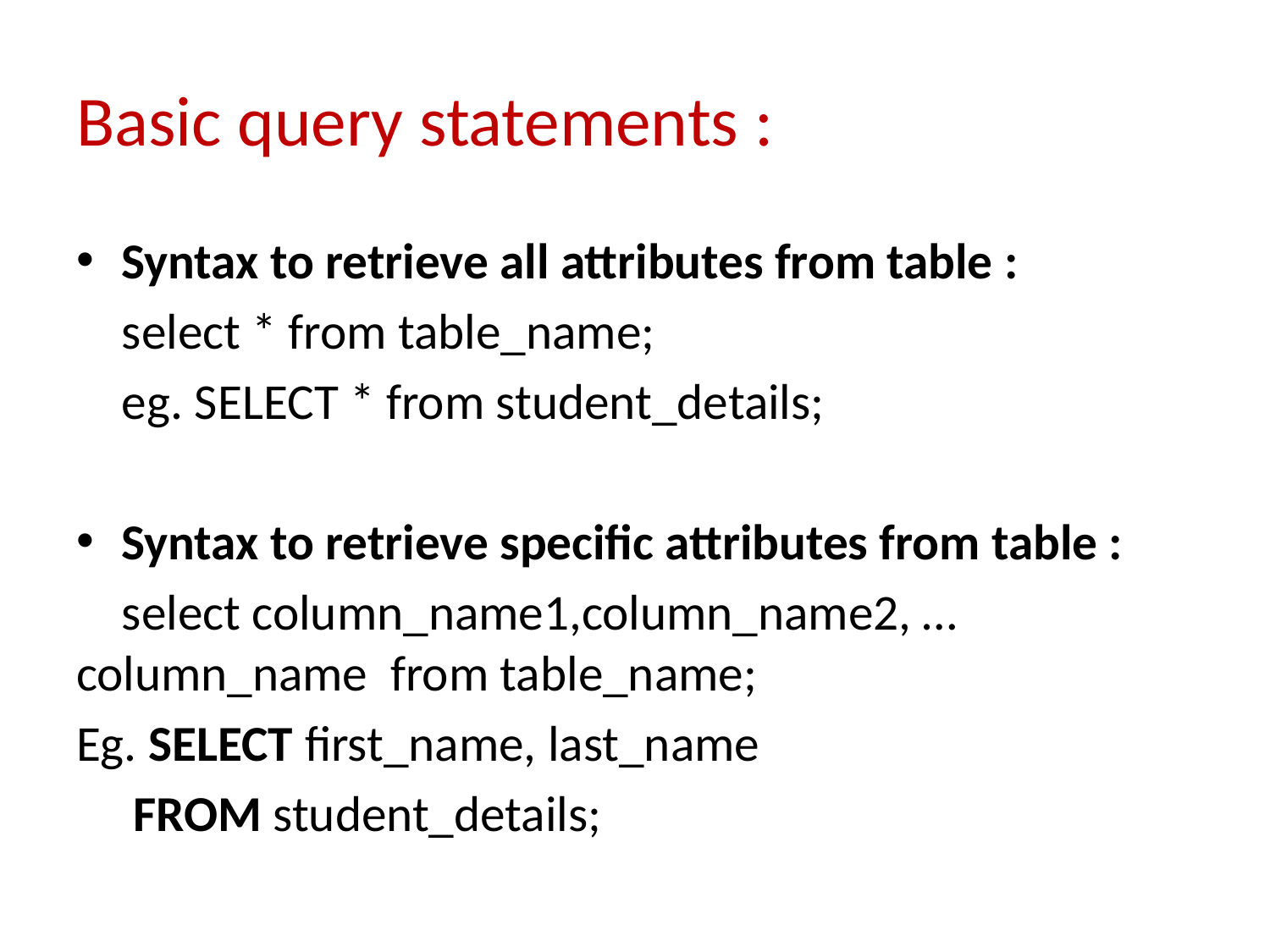

# Basic query statements :
Syntax to retrieve all attributes from table :
    select * from table_name;
    eg. SELECT * from student_details;

Syntax to retrieve specific attributes from table :
    select column_name1,column_name2, … column_name  from table_name;
Eg. SELECT first_name, last_name
     FROM student_details;